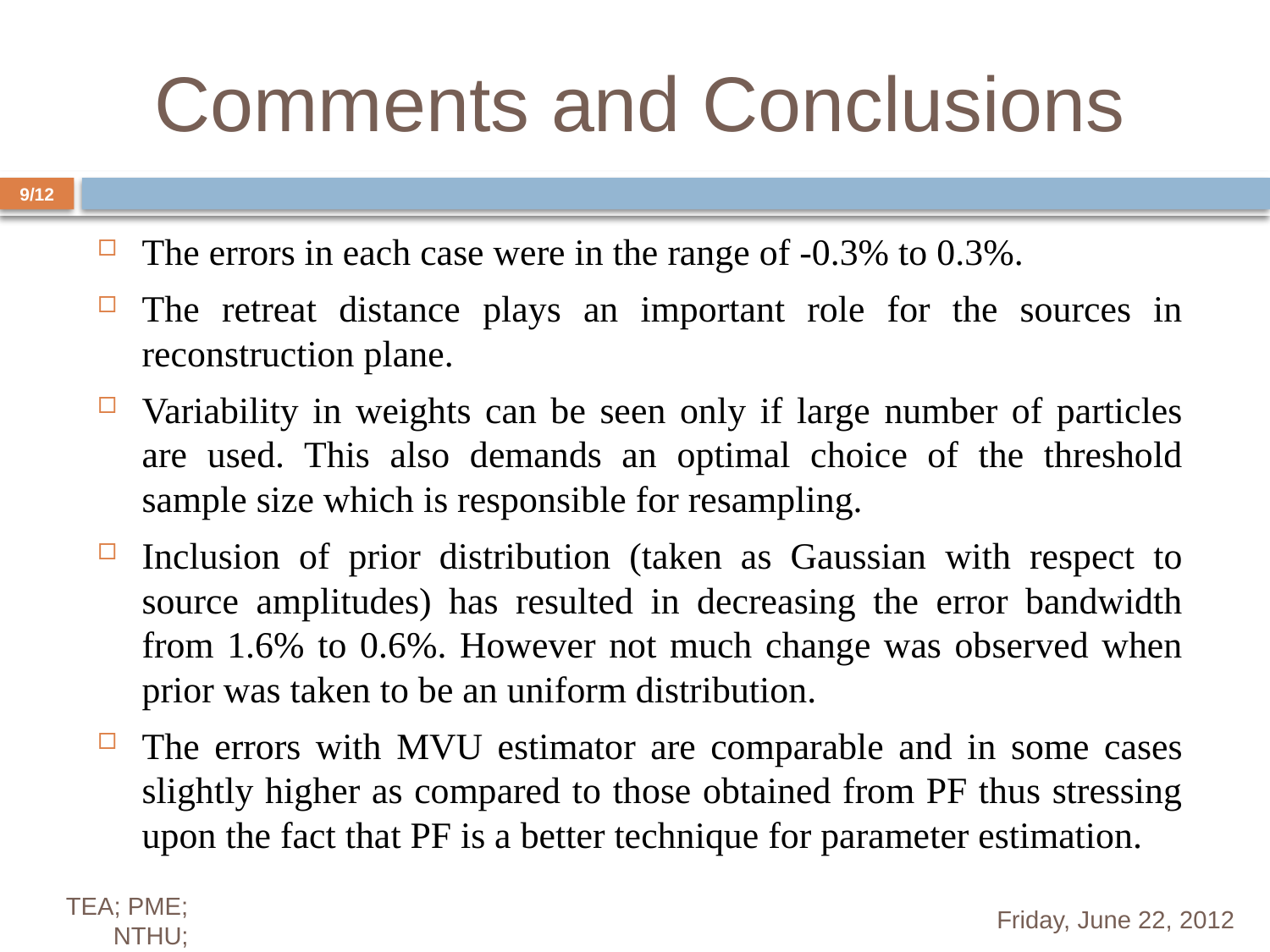

# Comments and Conclusions
9/12
The errors in each case were in the range of -0.3% to 0.3%.
The retreat distance plays an important role for the sources in reconstruction plane.
Variability in weights can be seen only if large number of particles are used. This also demands an optimal choice of the threshold sample size which is responsible for resampling.
Inclusion of prior distribution (taken as Gaussian with respect to source amplitudes) has resulted in decreasing the error bandwidth from 1.6% to 0.6%. However not much change was observed when prior was taken to be an uniform distribution.
The errors with MVU estimator are comparable and in some cases slightly higher as compared to those obtained from PF thus stressing upon the fact that PF is a better technique for parameter estimation.

Friday, June 22, 2012
TEA; PME; NTHU;